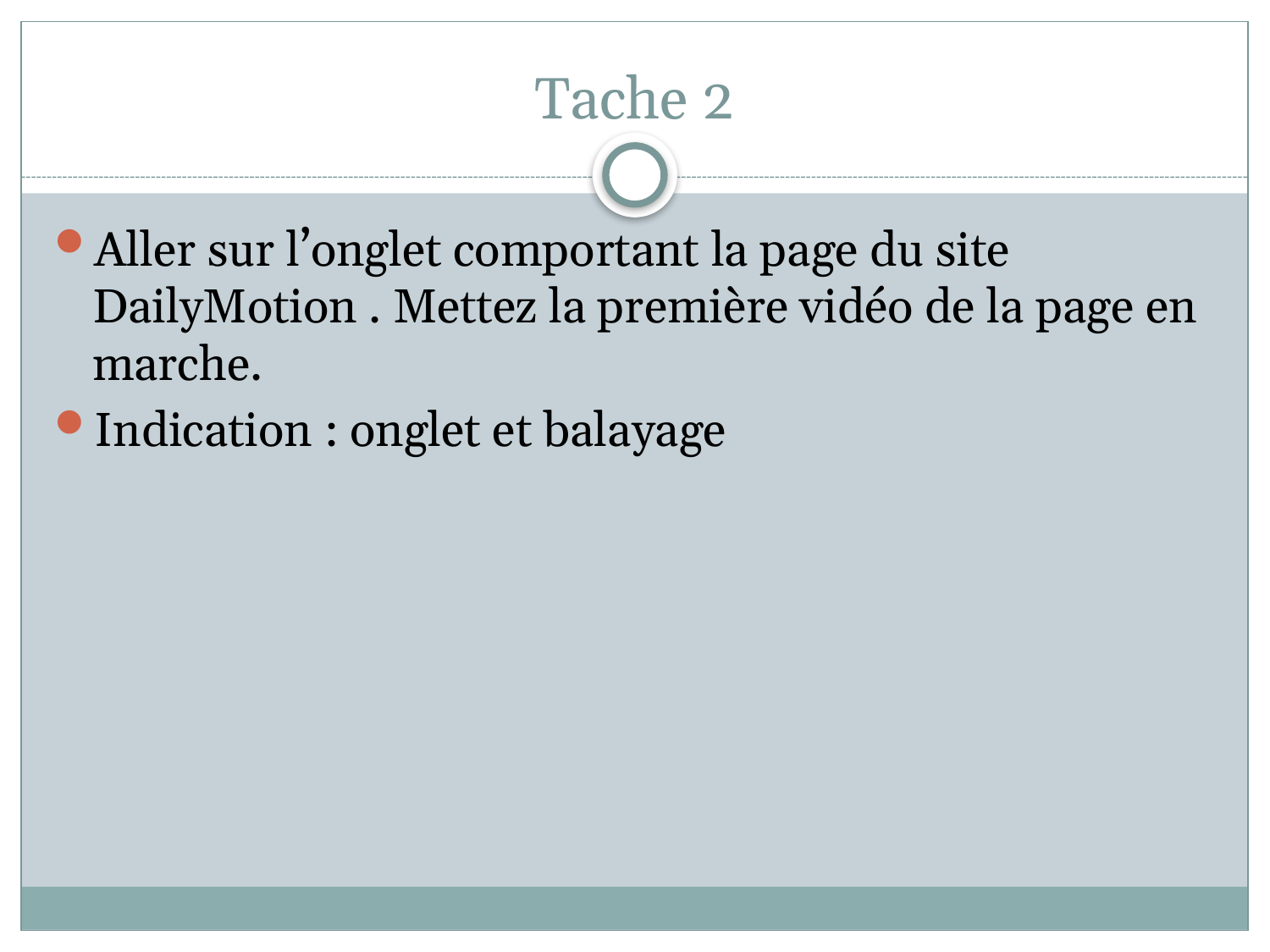

# Tache 2
Aller sur l’onglet comportant la page du site DailyMotion . Mettez la première vidéo de la page en marche.
Indication : onglet et balayage